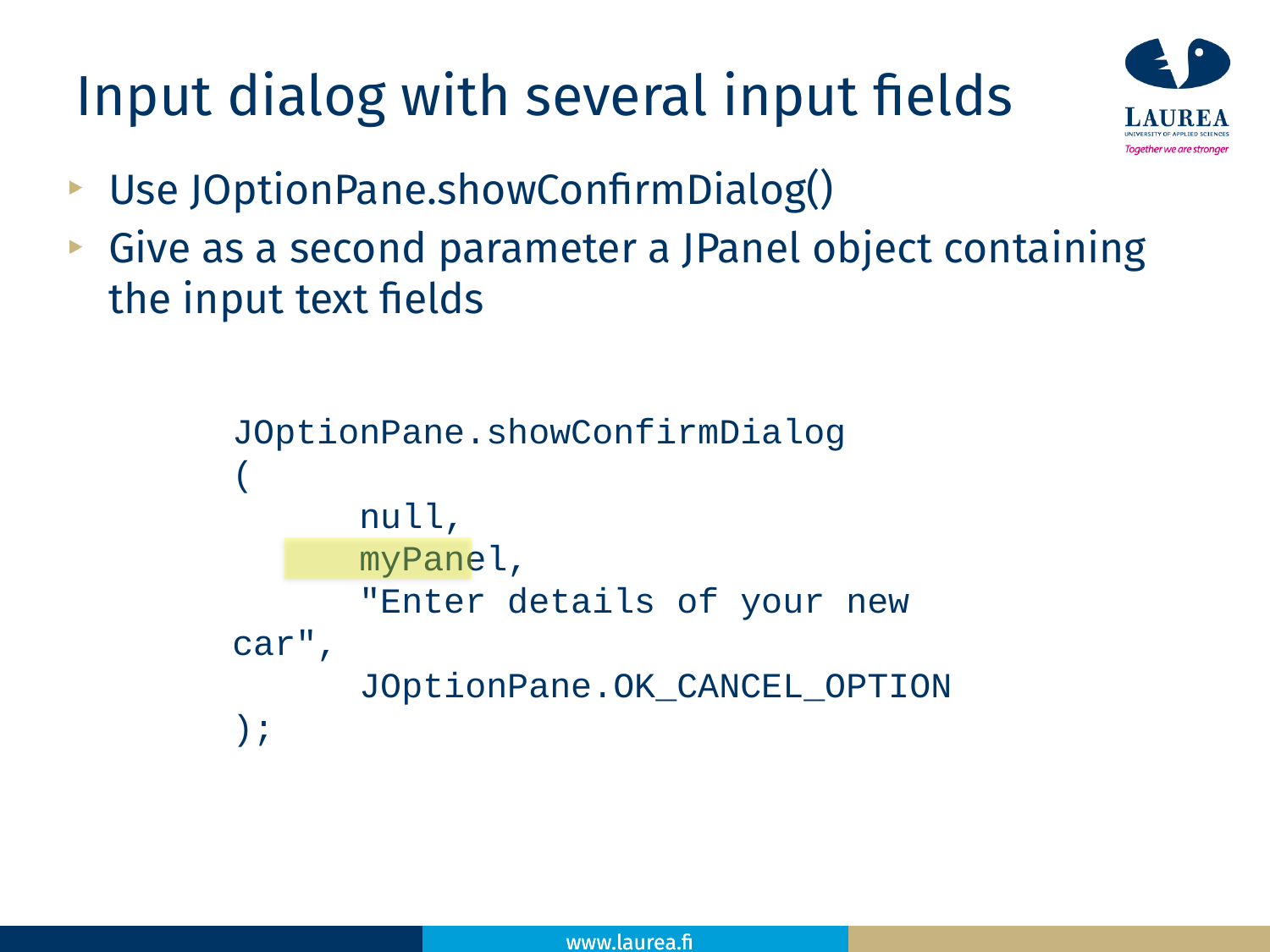

# Input dialog with several input fields
Use JOptionPane.showConfirmDialog()
Give as a second parameter a JPanel object containing the input text fields
JOptionPane.showConfirmDialog
(
	null,
	myPanel,
	"Enter details of your new car",
	JOptionPane.OK_CANCEL_OPTION
);